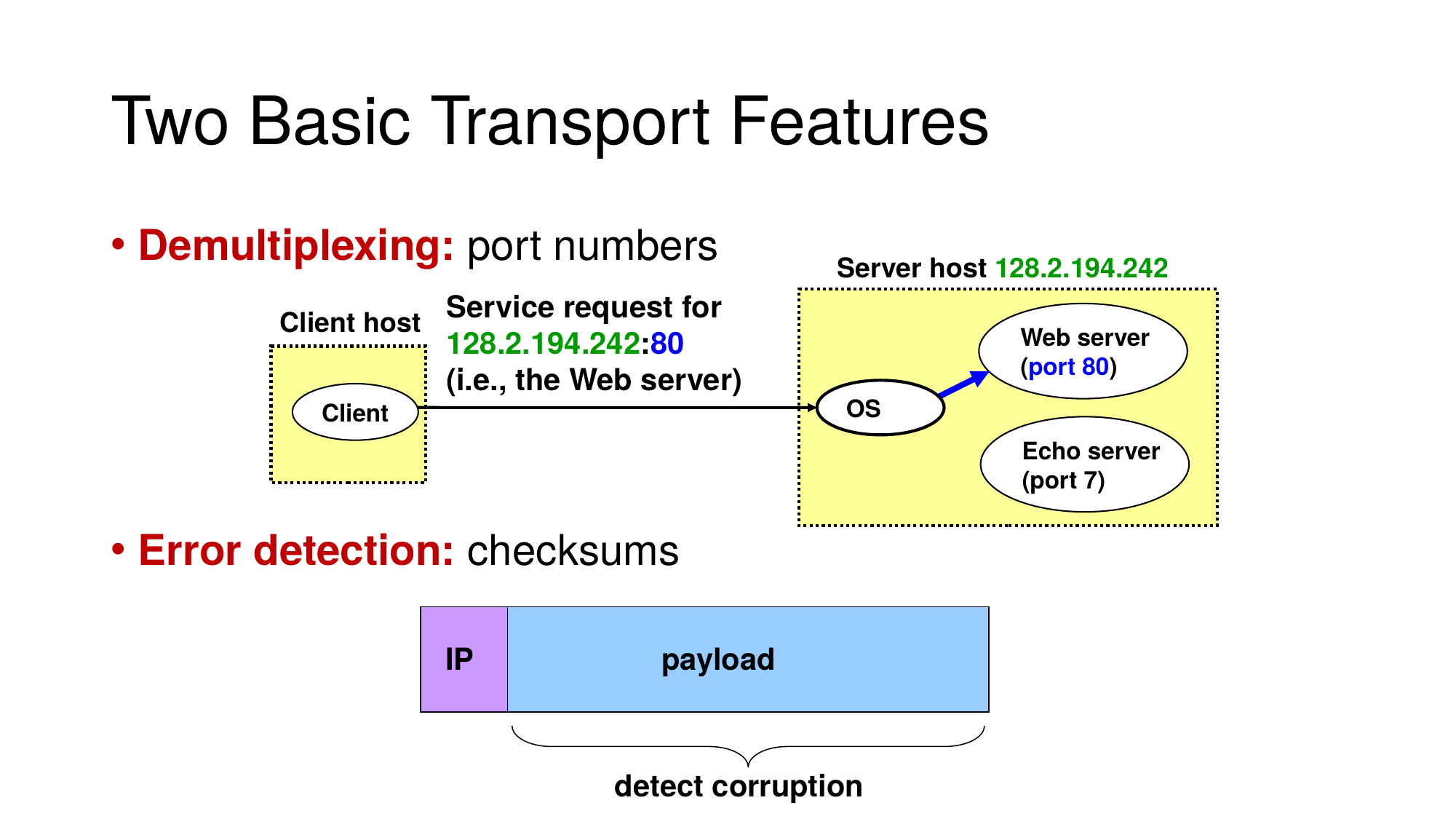

# Two Basic Transport Features
Demultiplexing: port numbers

Error detection: checksums
Server host 128.2.194.242
Service request for
128.2.194.242:80
(i.e., the Web server)

Client host
Web server
(port 80)

OS
Client

Echo server
(port 7)

IP
payload
detect corruption